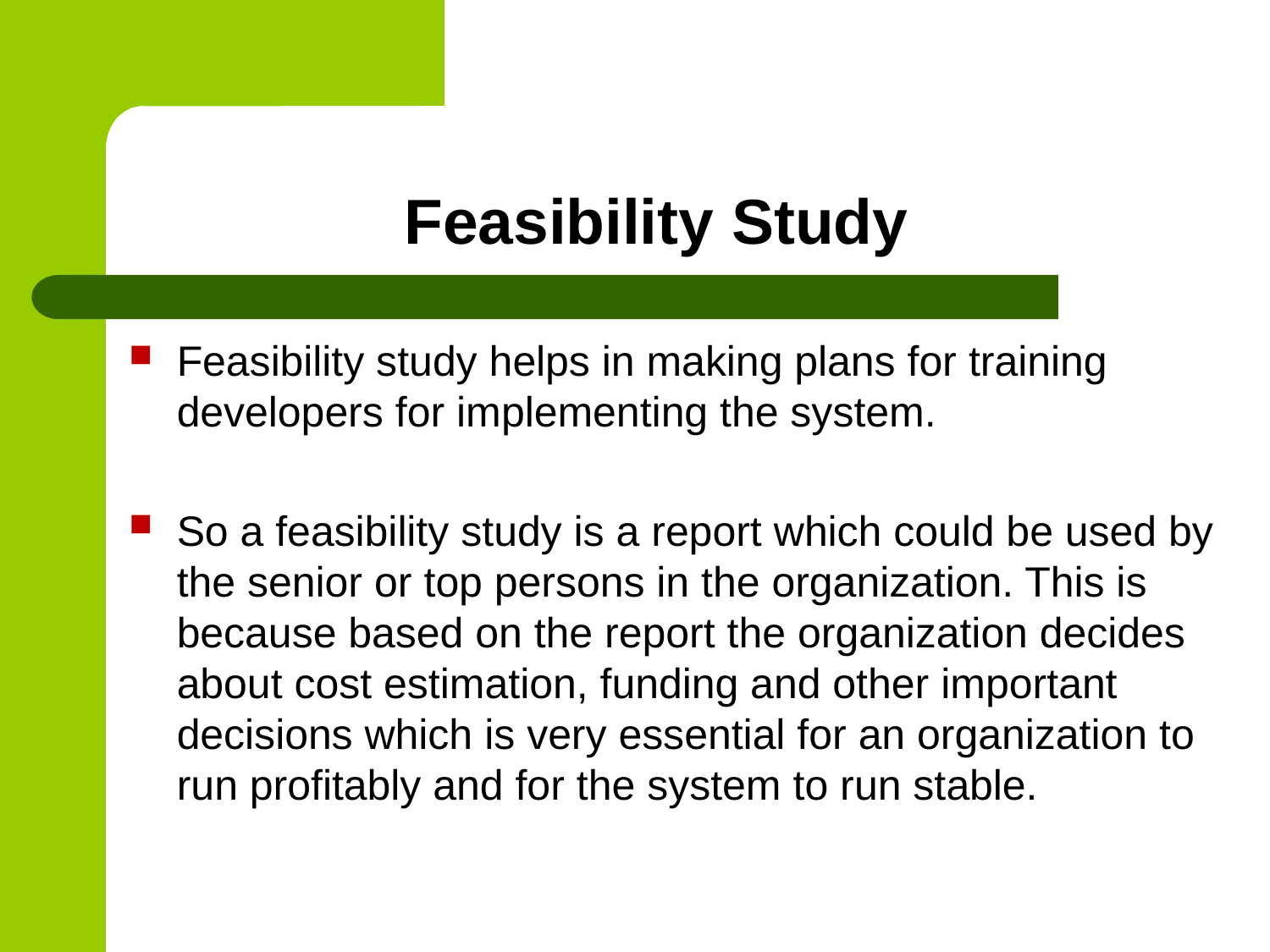

# Feasibility Study
Feasibility study helps in making plans for training developers for implementing the system.

So a feasibility study is a report which could be used by the senior or top persons in the organization. This is because based on the report the organization decides about cost estimation, funding and other important decisions which is very essential for an organization to run profitably and for the system to run stable.